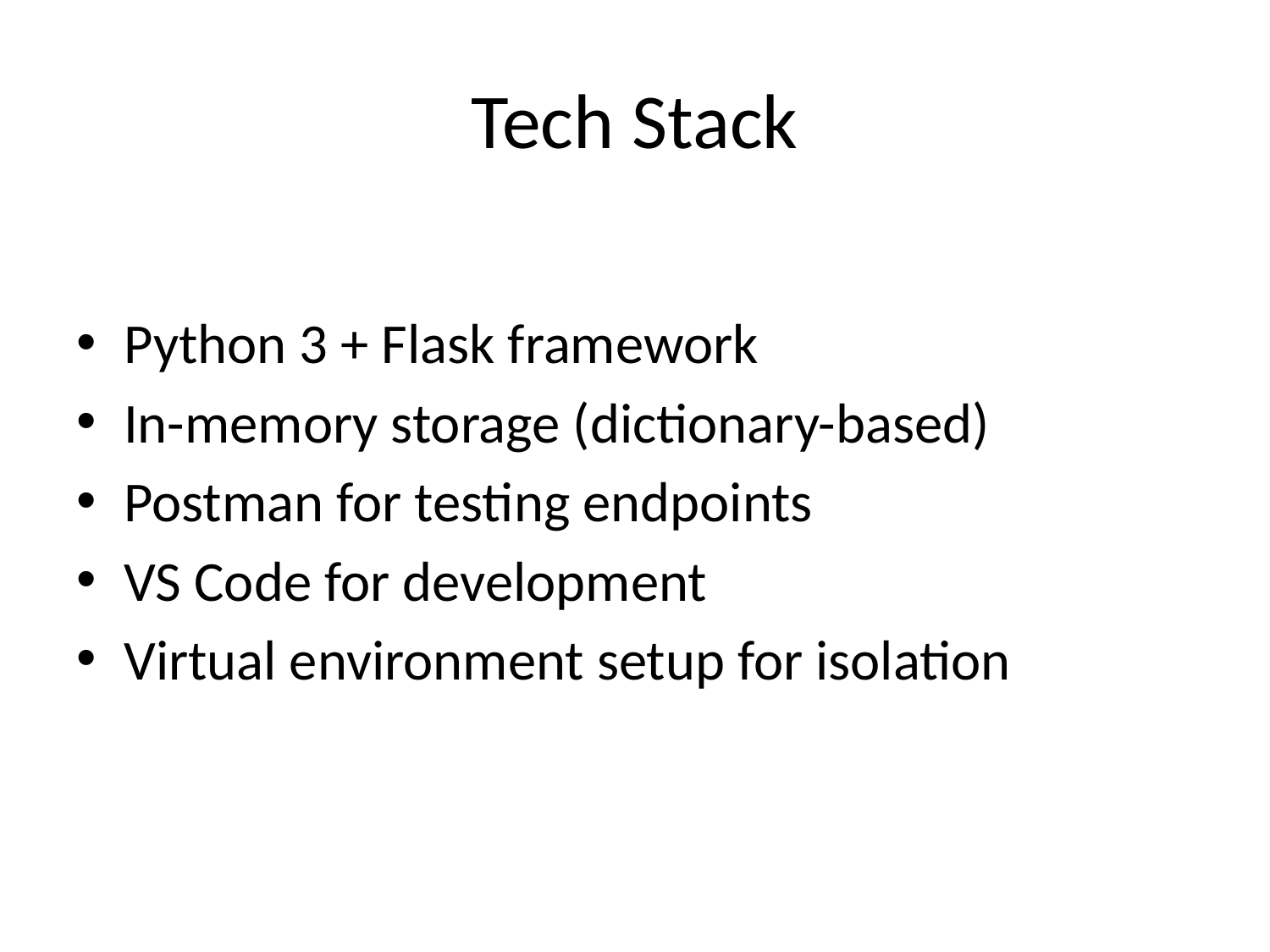

# Tech Stack

Python 3 + Flask framework
In-memory storage (dictionary-based)
Postman for testing endpoints
VS Code for development
Virtual environment setup for isolation